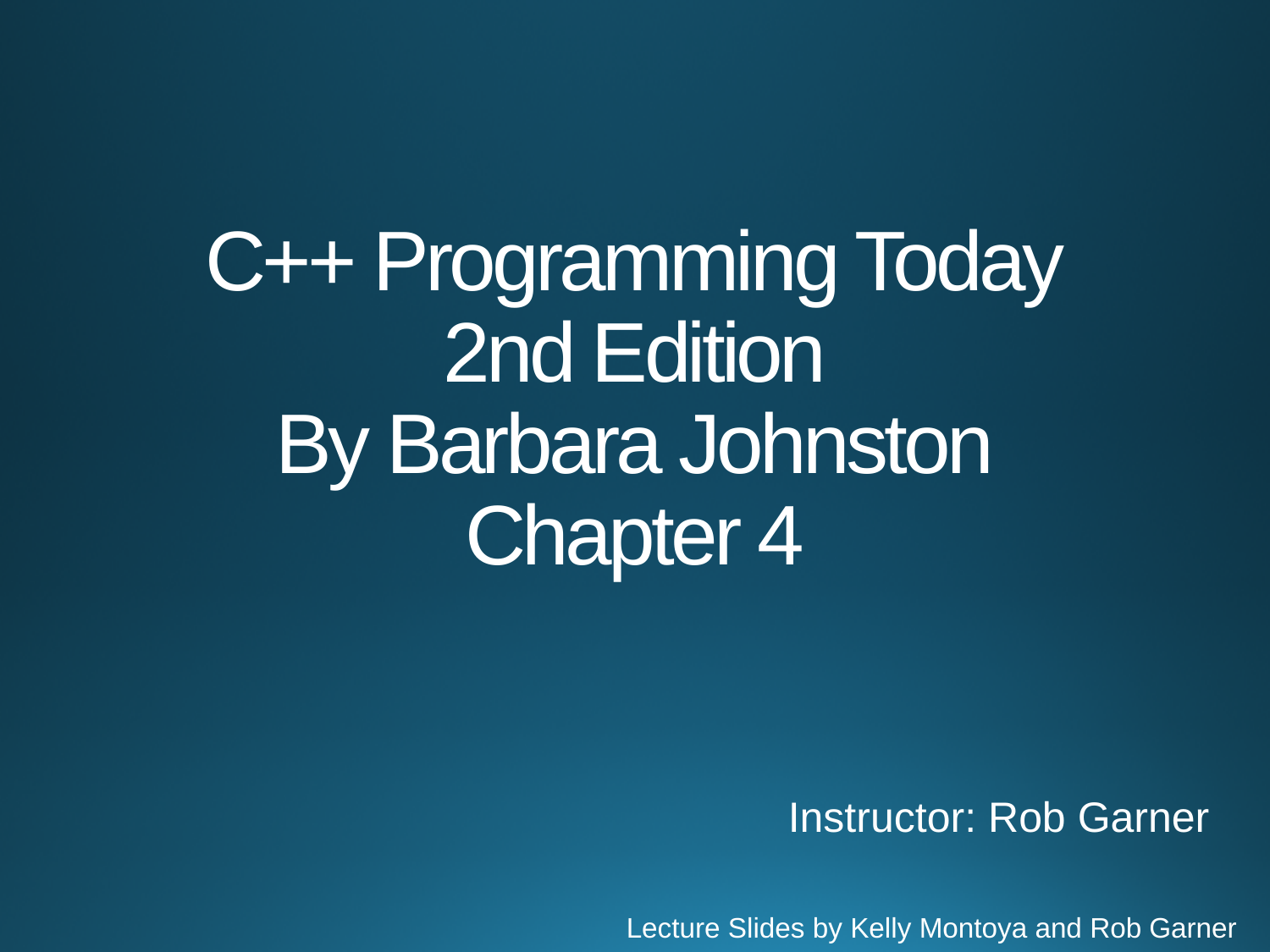

# C++ Programming Today 2nd Edition By Barbara Johnston Chapter 4
Instructor: Rob Garner
Lecture Slides by Kelly Montoya and Rob Garner